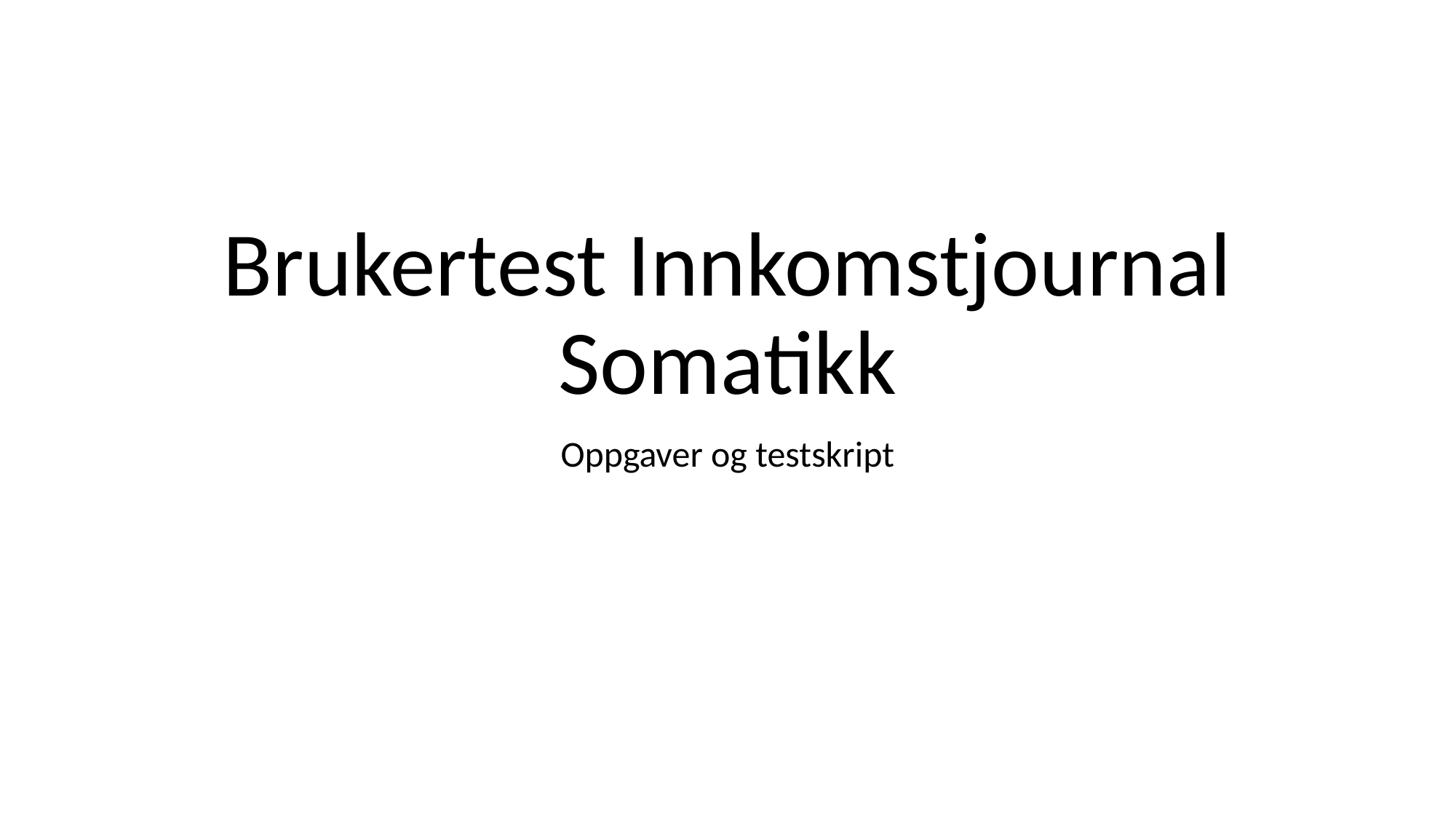

# Brukertest Innkomstjournal Somatikk
Oppgaver og testskript